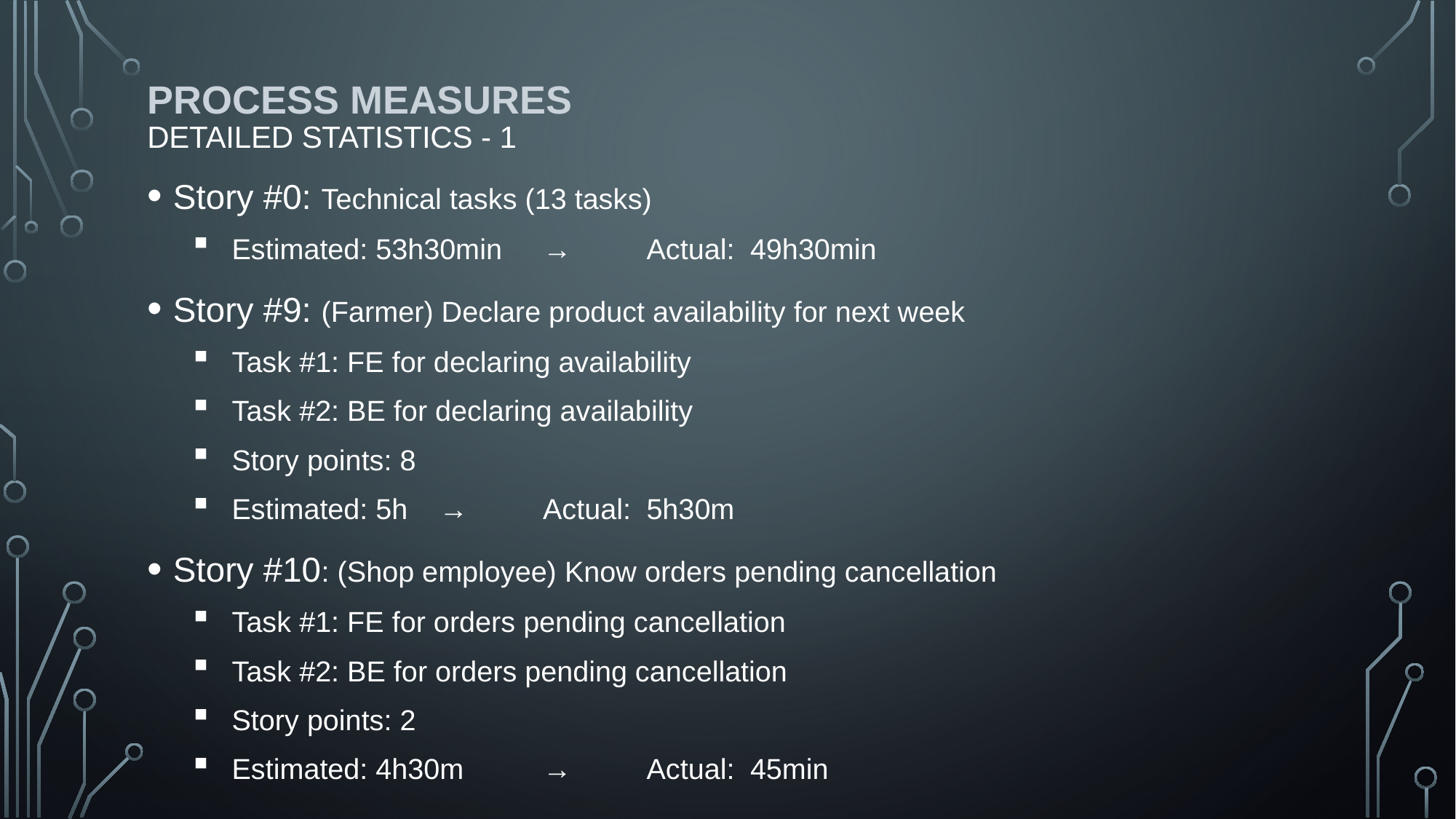

# PROCESS MEASURES detailed statistics - 1
Story #0: Technical tasks (13 tasks)
Estimated: 53h30min	→	Actual:	49h30min
Story #9: (Farmer) Declare product availability for next week
Task #1: FE for declaring availability
Task #2: BE for declaring availability
Story points: 8
Estimated: 5h		→	Actual:	5h30m
Story #10: (Shop employee) Know orders pending cancellation
Task #1: FE for orders pending cancellation
Task #2: BE for orders pending cancellation
Story points: 2
Estimated: 4h30m		→	Actual:	45min